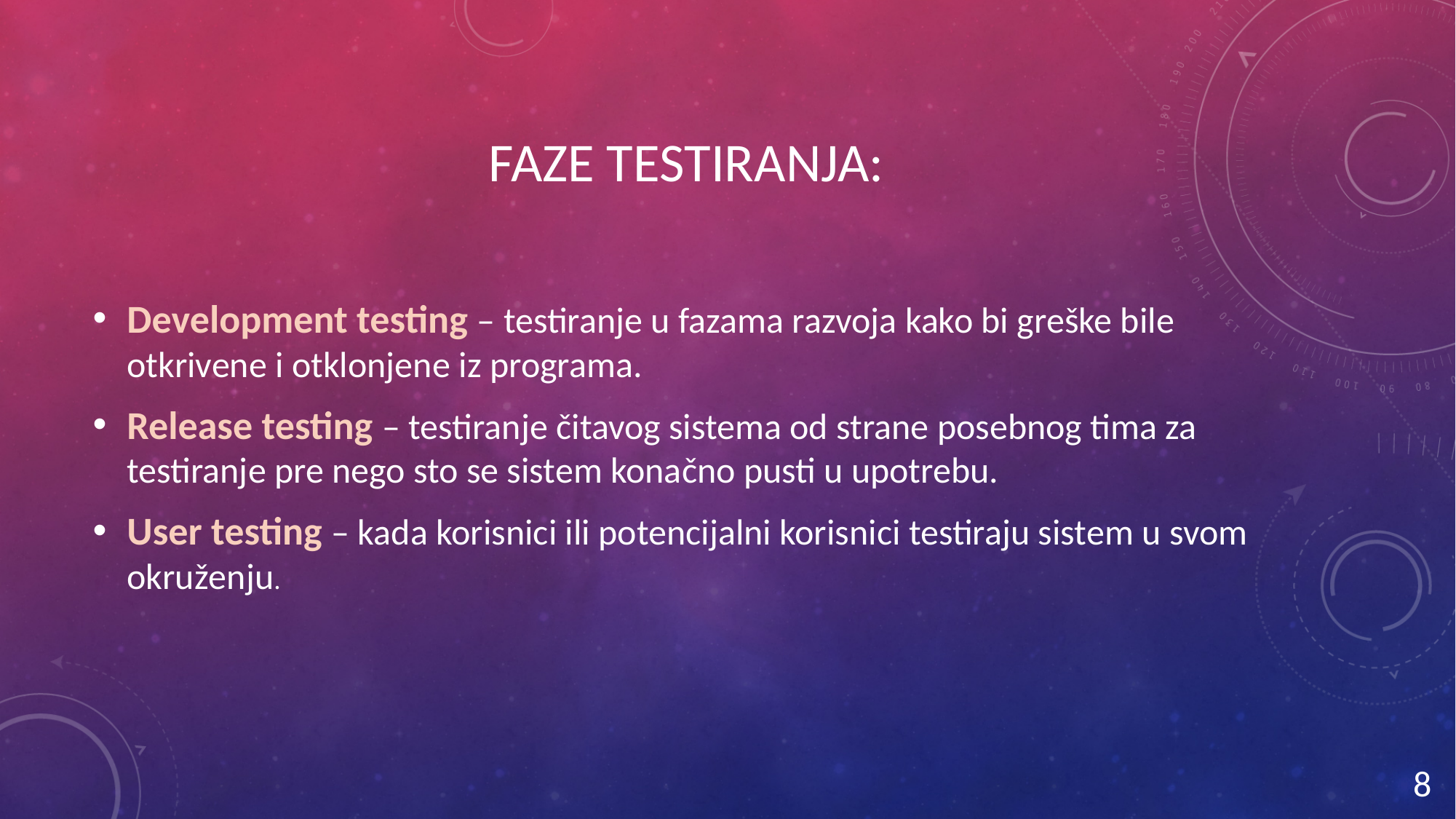

# Faze testiranja:
Development testing – testiranje u fazama razvoja kako bi greške bile otkrivene i otklonjene iz programa.
Release testing – testiranje čitavog sistema od strane posebnog tima za testiranje pre nego sto se sistem konačno pusti u upotrebu.
User testing – kada korisnici ili potencijalni korisnici testiraju sistem u svom okruženju.

8